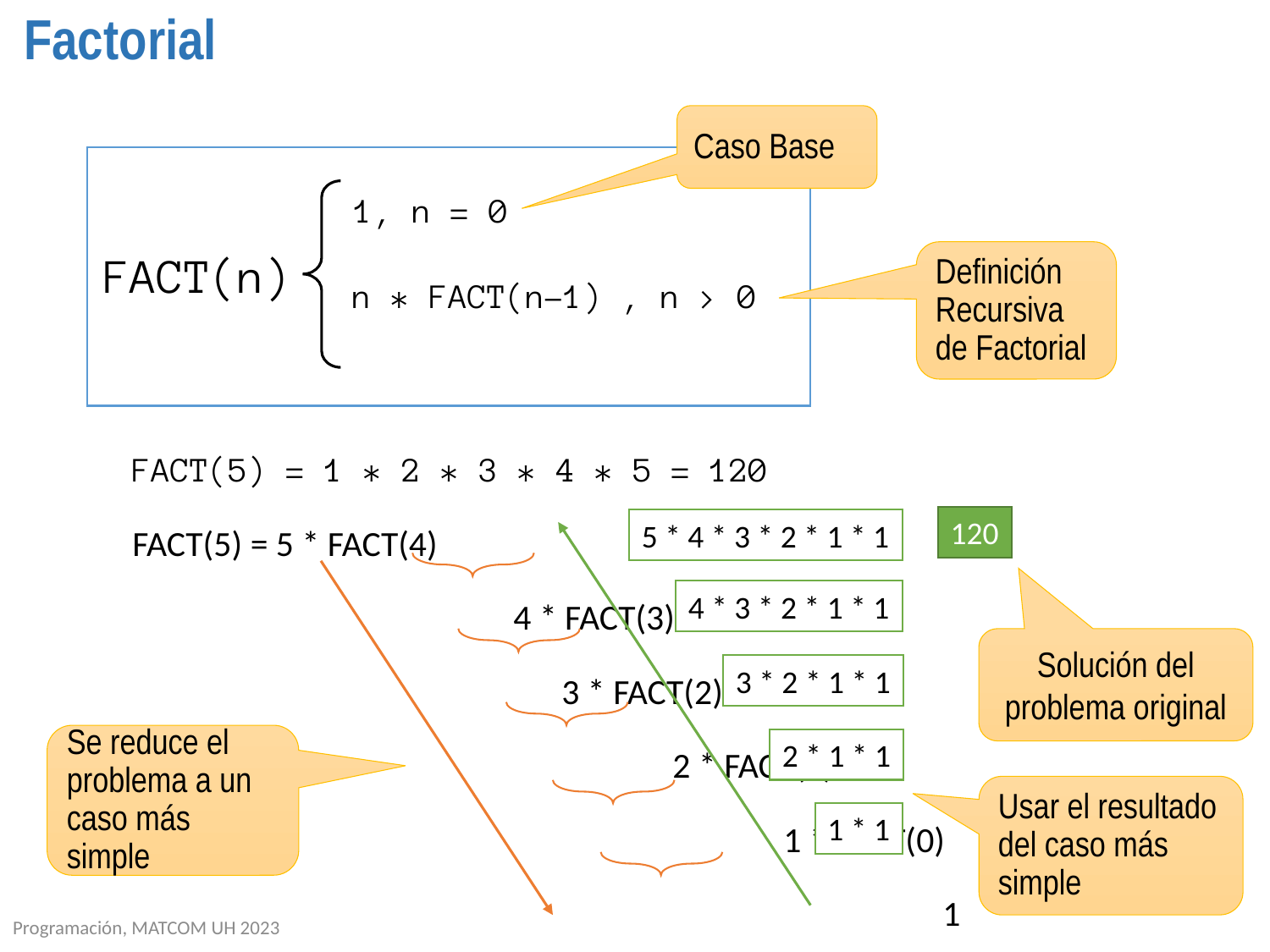

# Factorial
Caso Base

1, n = 0
FACT(n)
Definición Recursiva de Factorial
n * FACT(n-1) , n > 0
FACT(5) = 1 * 2 * 3 * 4 * 5 = 120
FACT(5) = 5 * FACT(4)
		    	4 * FACT(3)
			      3 * FACT(2)
				    2 * FACT(1)
					  1 * FACT(0)
						      1

120
5 * 4 * 3 * 2 * 1 * 1

4 * 3 * 2 * 1 * 1
Solución del problema original

3 * 2 * 1 * 1
Se reduce el problema a un caso más simple
2 * 1 * 1

Usar el resultado del caso más simple

1 * 1
7
Programación, MATCOM UH 2023